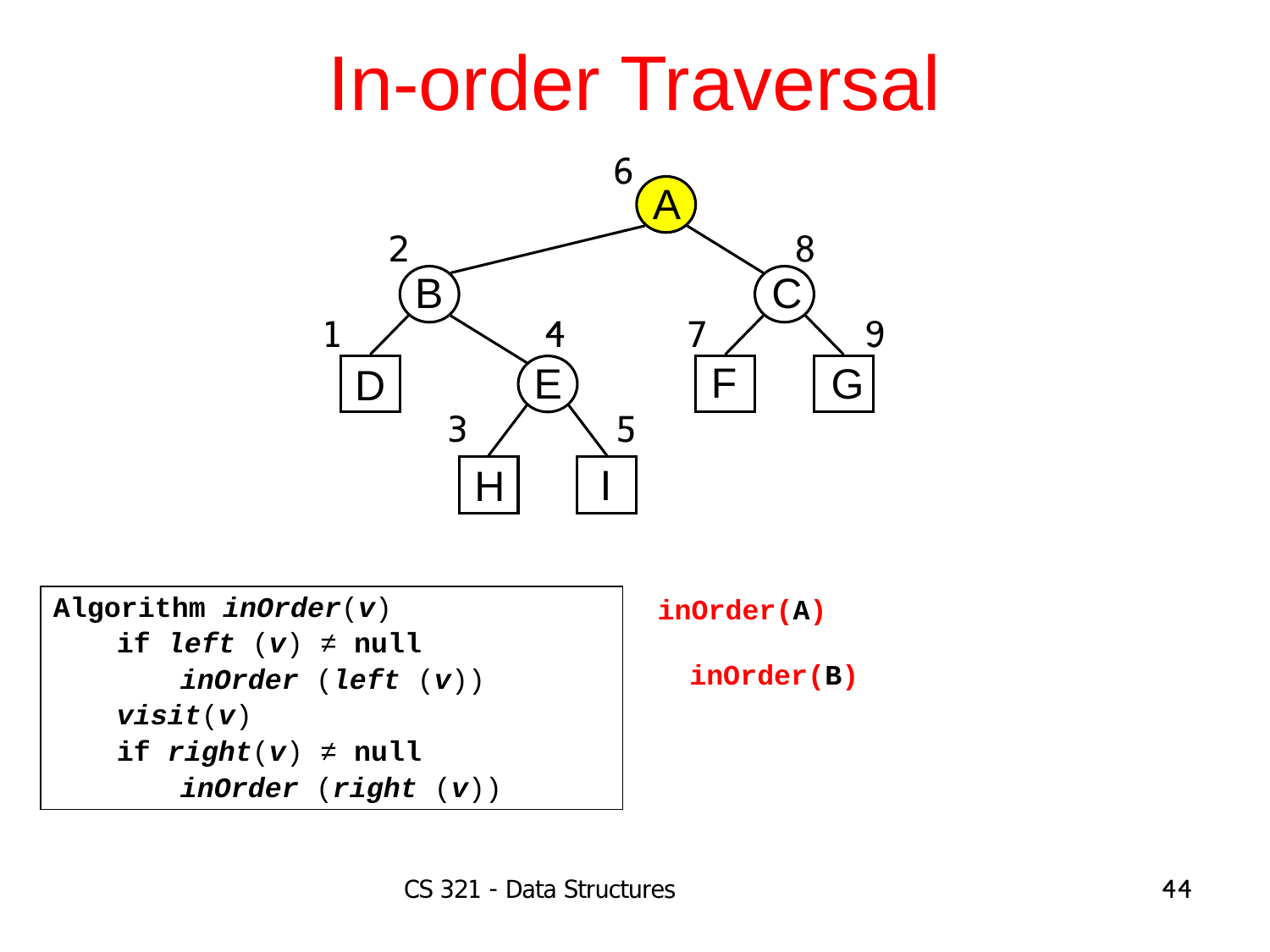

# In-order Traversal
6

2
8
1
4
7
9
3
5
A
B
C
F
E
G
D
I
H
inOrder(A)
Algorithm inOrder(v)
if left (v) ≠ null
inOrder (left (v))
visit(v)
if right(v) ≠ null
inOrder (right (v))
inOrder(B)
CS 321 - Data Structures
44